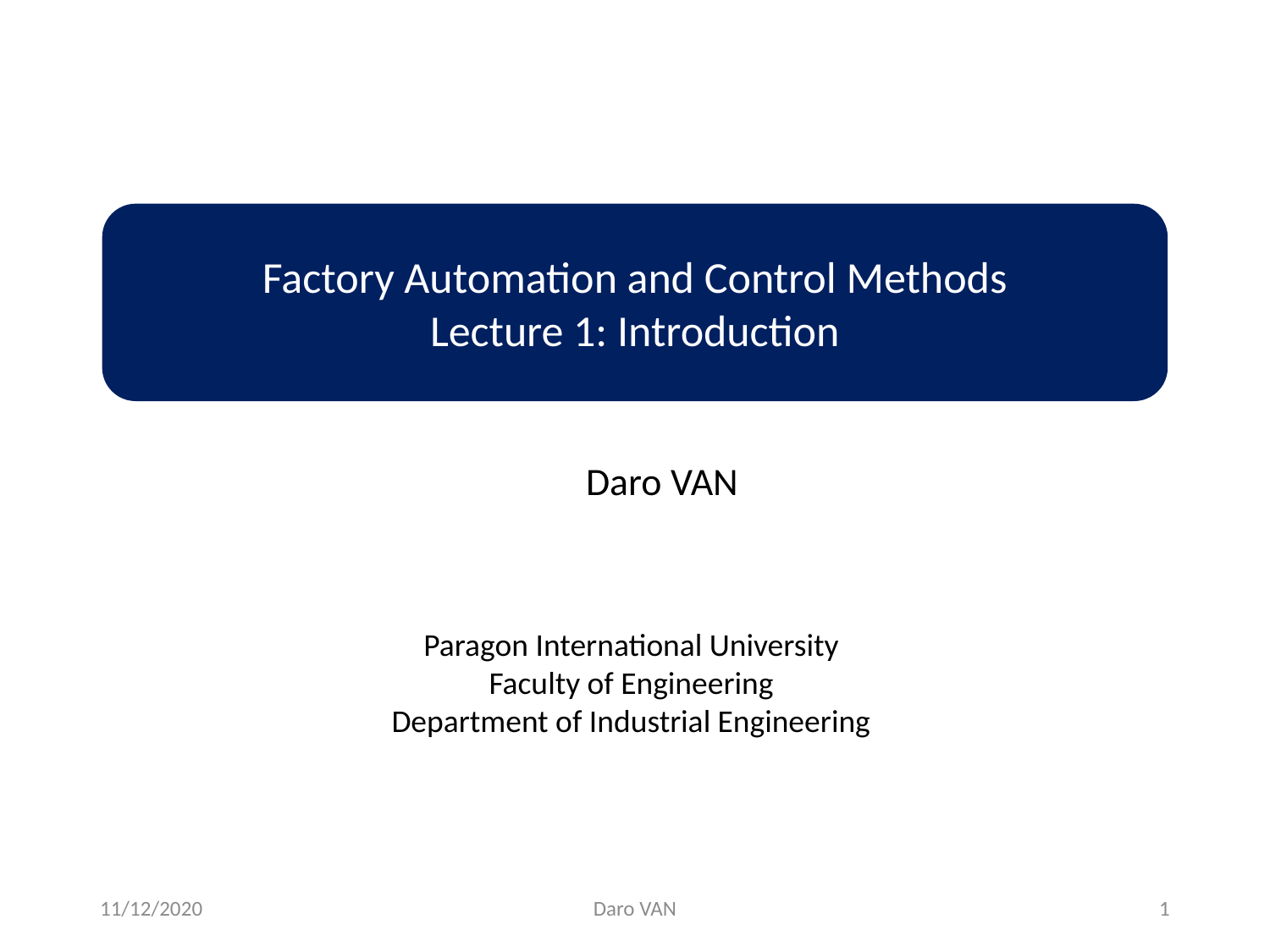

Factory Automation and Control Methods
Lecture 1: Introduction
Daro VAN
Paragon International University
Faculty of Engineering
Department of Industrial Engineering
11/12/2020
Daro VAN
1